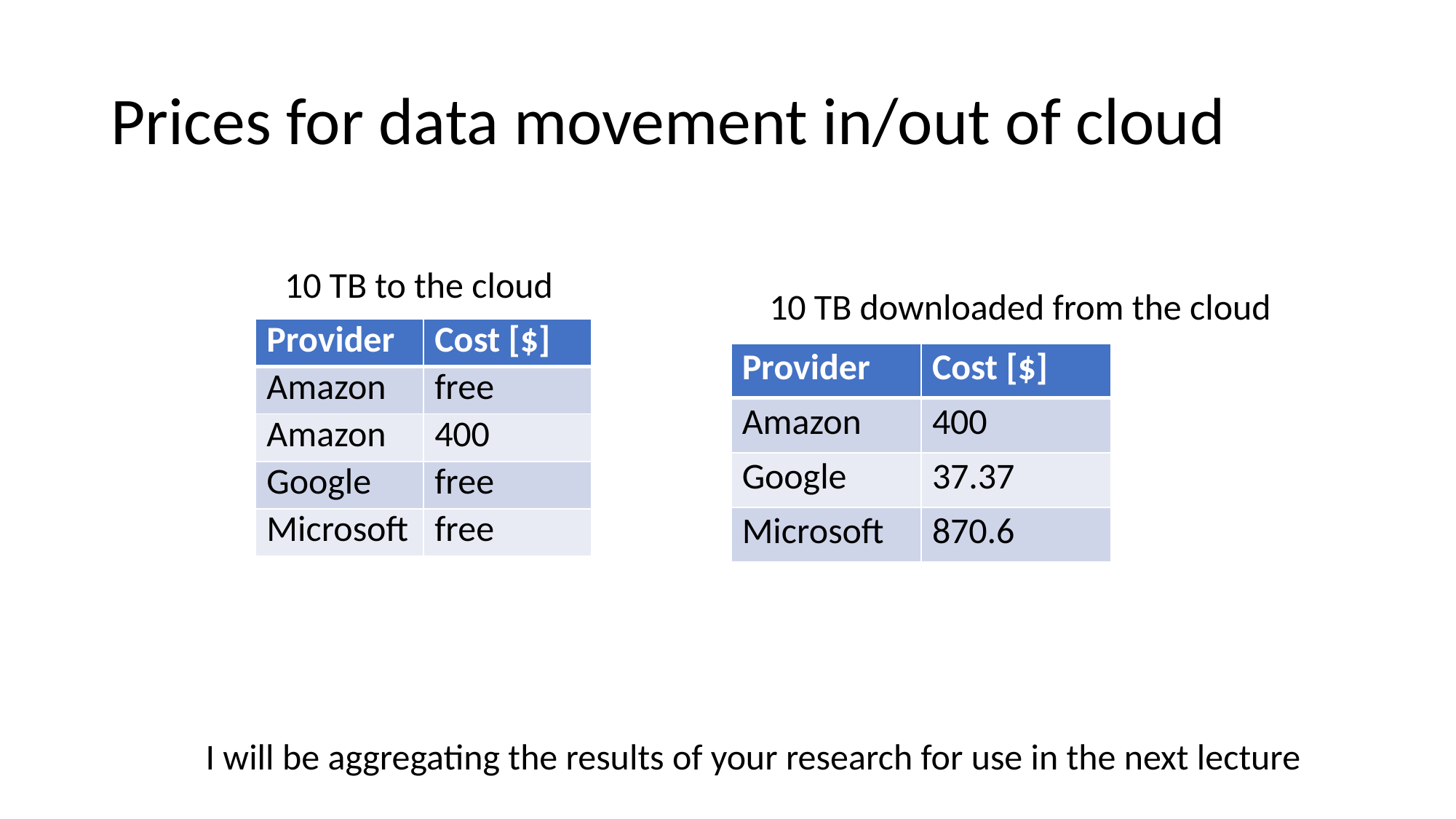

# Prices for data movement in/out of cloud
10 TB to the cloud
10 TB downloaded from the cloud
| Provider | Cost [$] |
| --- | --- |
| Amazon | free |
| Amazon | 400 |
| Google | free |
| Microsoft | free |
| Provider | Cost [$] |
| --- | --- |
| Amazon | 400 |
| Google | 37.37 |
| Microsoft | 870.6 |
I will be aggregating the results of your research for use in the next lecture